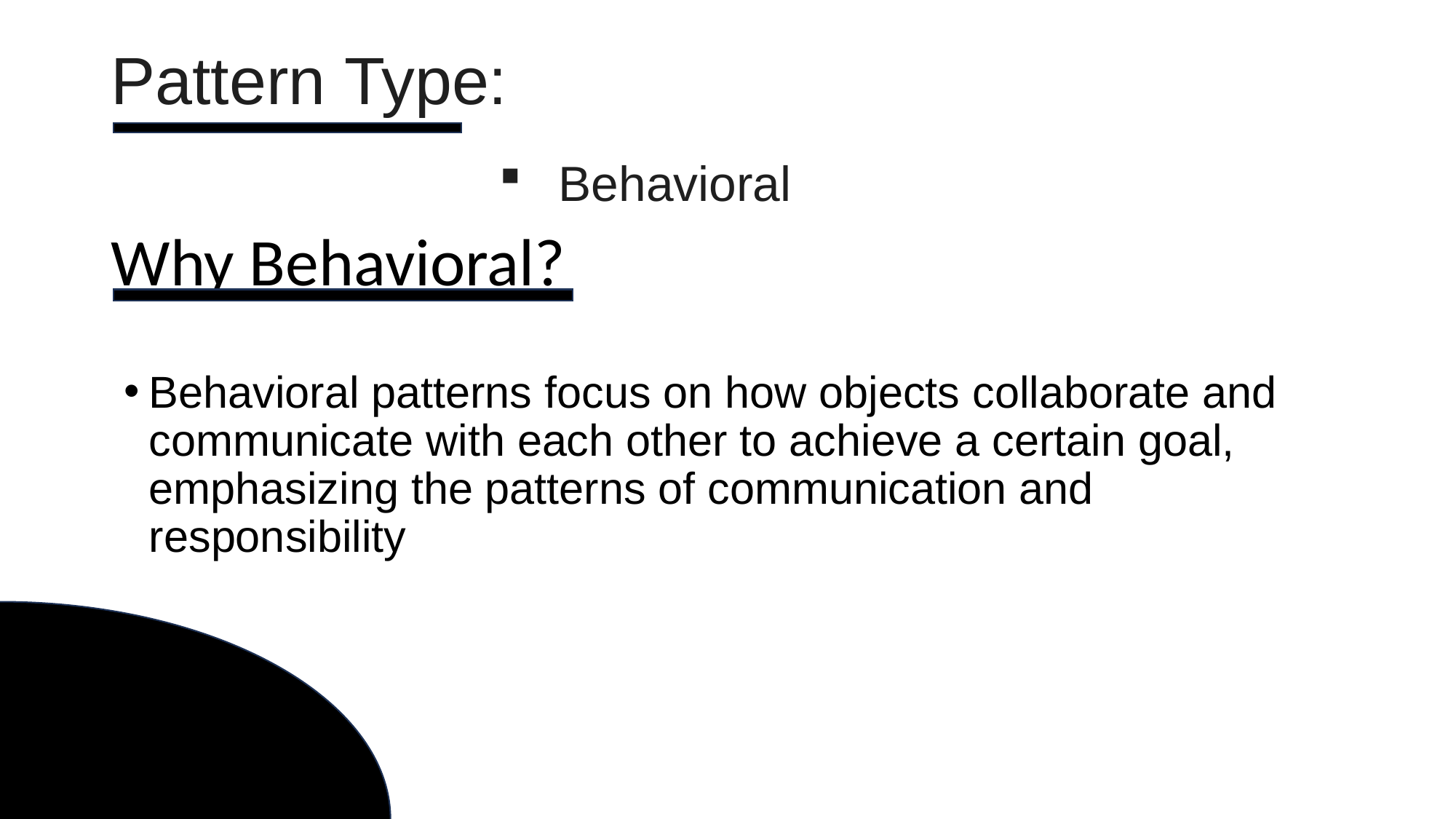

# Pattern Type:

Behavioral
Why Behavioral?
Behavioral patterns focus on how objects collaborate and communicate with each other to achieve a certain goal, emphasizing the patterns of communication and responsibility